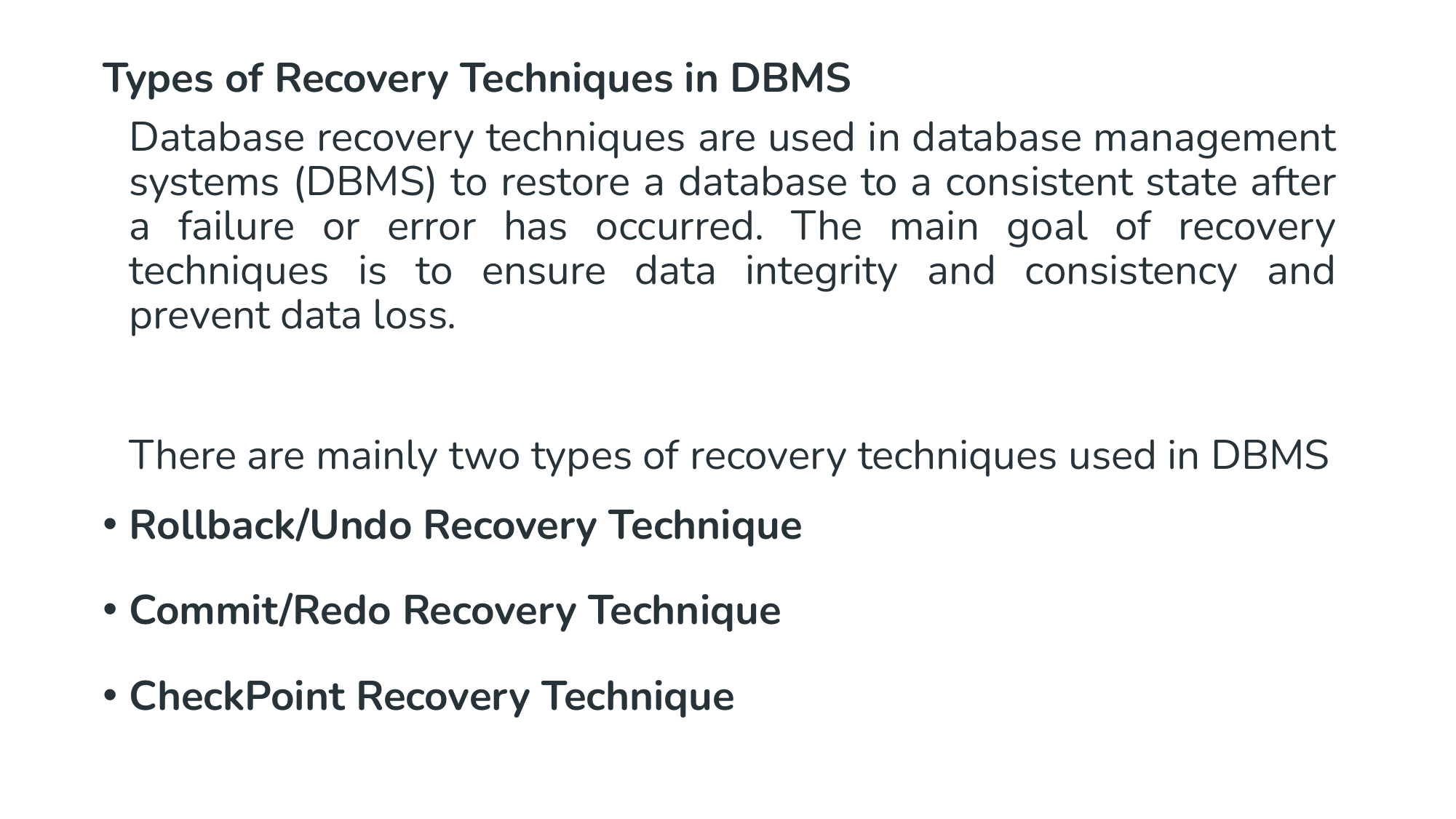

Types of Recovery Techniques in DBMS
	Database recovery techniques are used in database management systems (DBMS) to restore a database to a consistent state after a failure or error has occurred. The main goal of recovery techniques is to ensure data integrity and consistency and prevent data loss.

	There are mainly two types of recovery techniques used in DBMS
Rollback/Undo Recovery Technique
Commit/Redo Recovery Technique
CheckPoint Recovery Technique